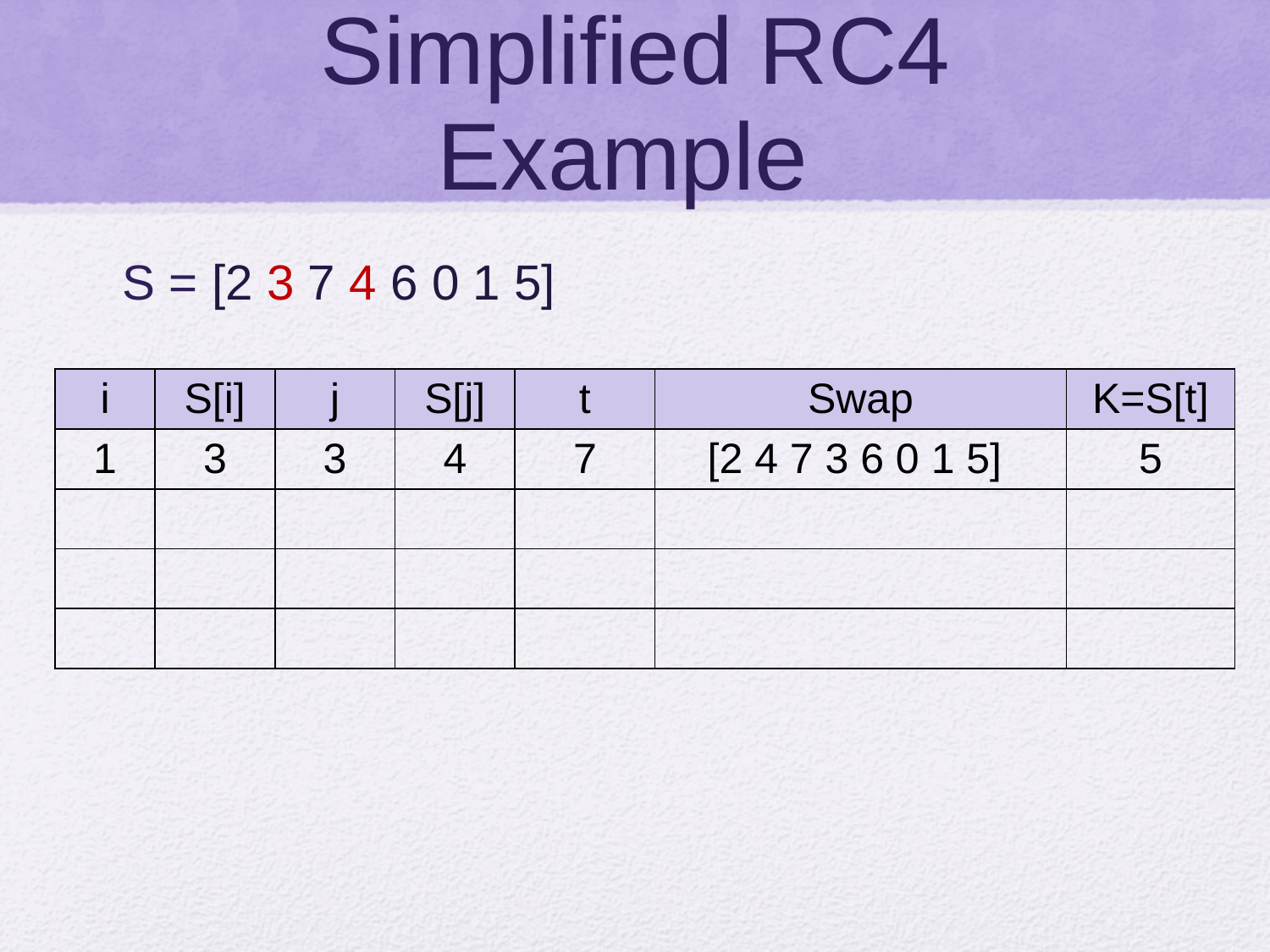

# Simplified RC4 Example
S = [2 3 7 4 6 0 1 5]
| i | S[i] | j | S[j] | t | Swap | K=S[t] |
| --- | --- | --- | --- | --- | --- | --- |
| 1 | 3 | 3 | 4 | 7 | [2 4 7 3 6 0 1 5] | 5 |
|  |  |  |  |  |  |  |
|  |  |  |  |  |  |  |
|  |  |  |  |  |  |  |